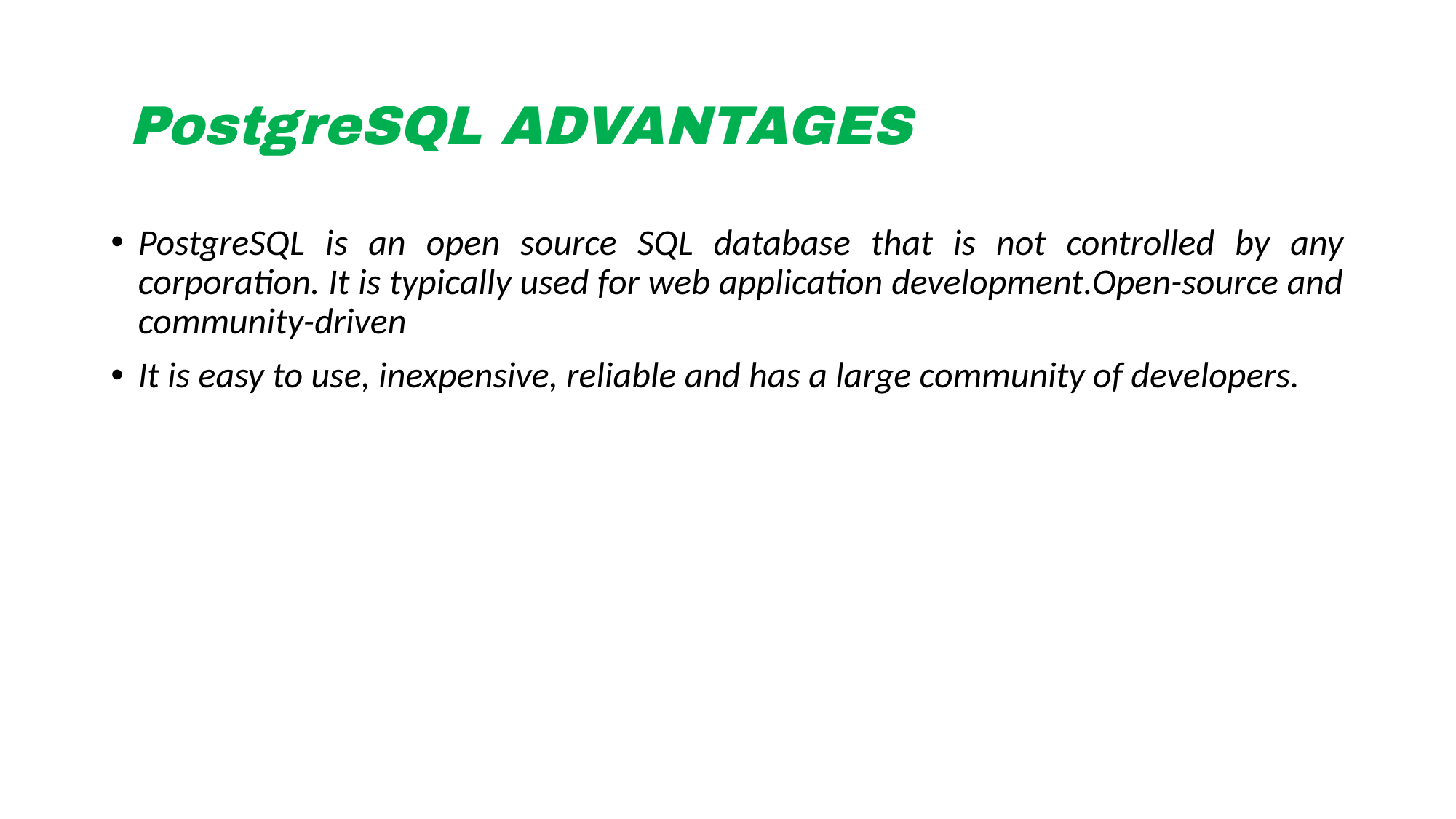

# PostgreSQL ADVANTAGES
PostgreSQL is an open source SQL database that is not controlled by any corporation. It is typically used for web application development.Open-source and community-driven
It is easy to use, inexpensive, reliable and has a large community of developers.